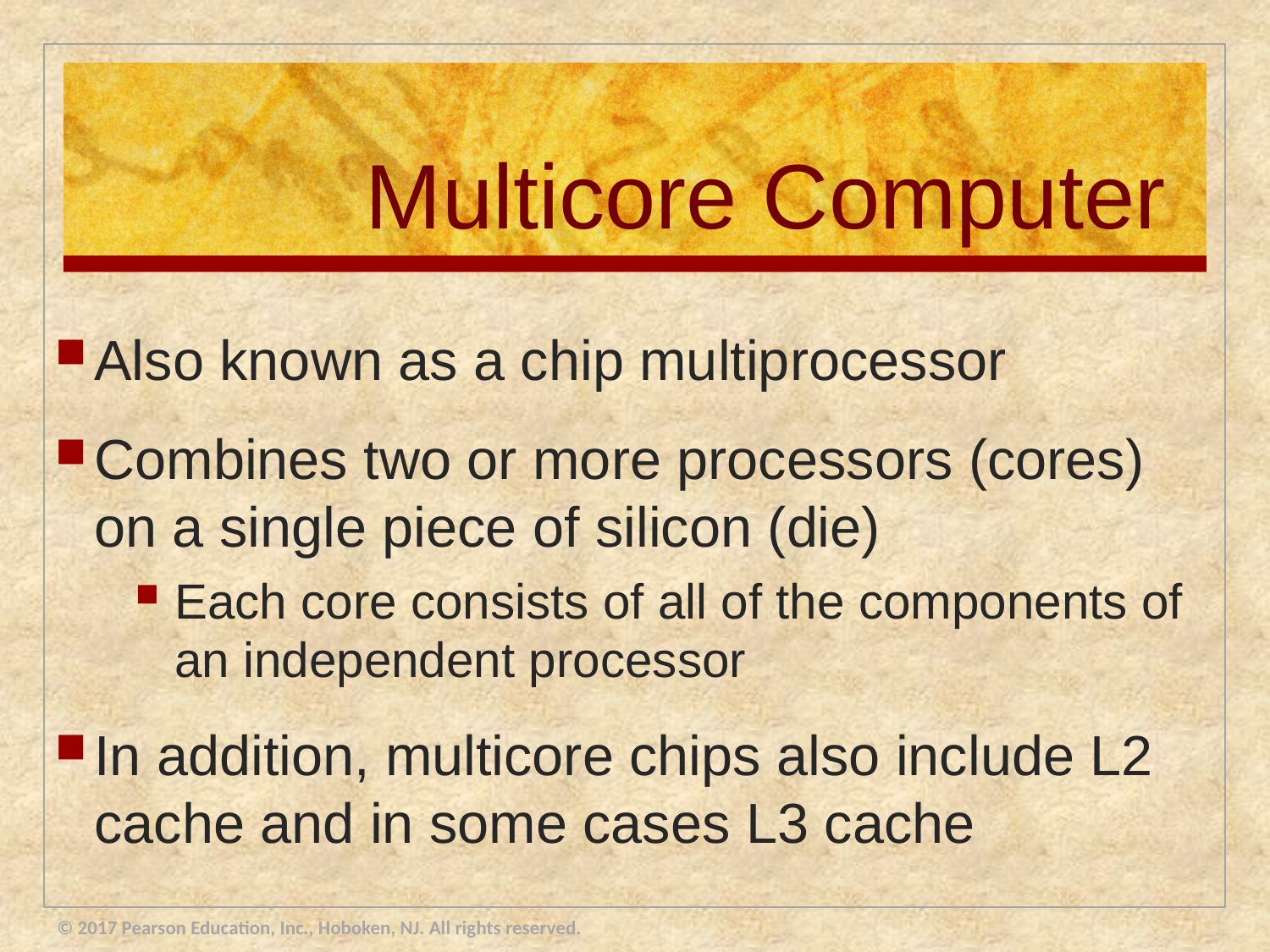

# Multicore Computer
Also known as a chip multiprocessor
Combines two or more processors (cores) on a single piece of silicon (die)
Each core consists of all of the components of an independent processor
In addition, multicore chips also include L2 cache and in some cases L3 cache
© 2017 Pearson Education, Inc., Hoboken, NJ. All rights reserved.